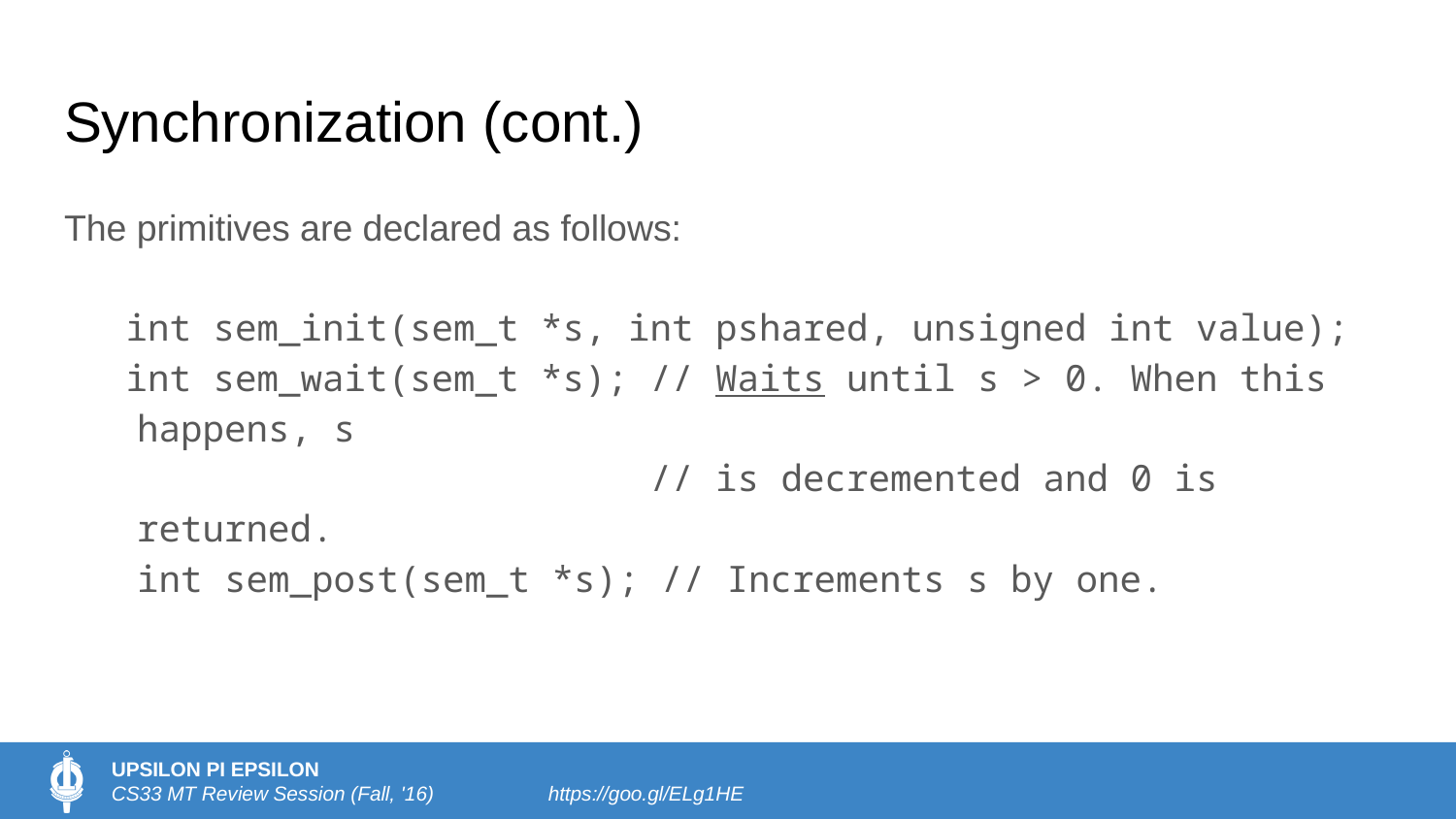

# Synchronization (cont.)
The primitives are declared as follows:

int sem_init(sem_t *s, int pshared, unsigned int value);
int sem_wait(sem_t *s); // Waits until s > 0. When this happens, s
                        // is decremented and 0 is returned.
int sem_post(sem_t *s); // Increments s by one.